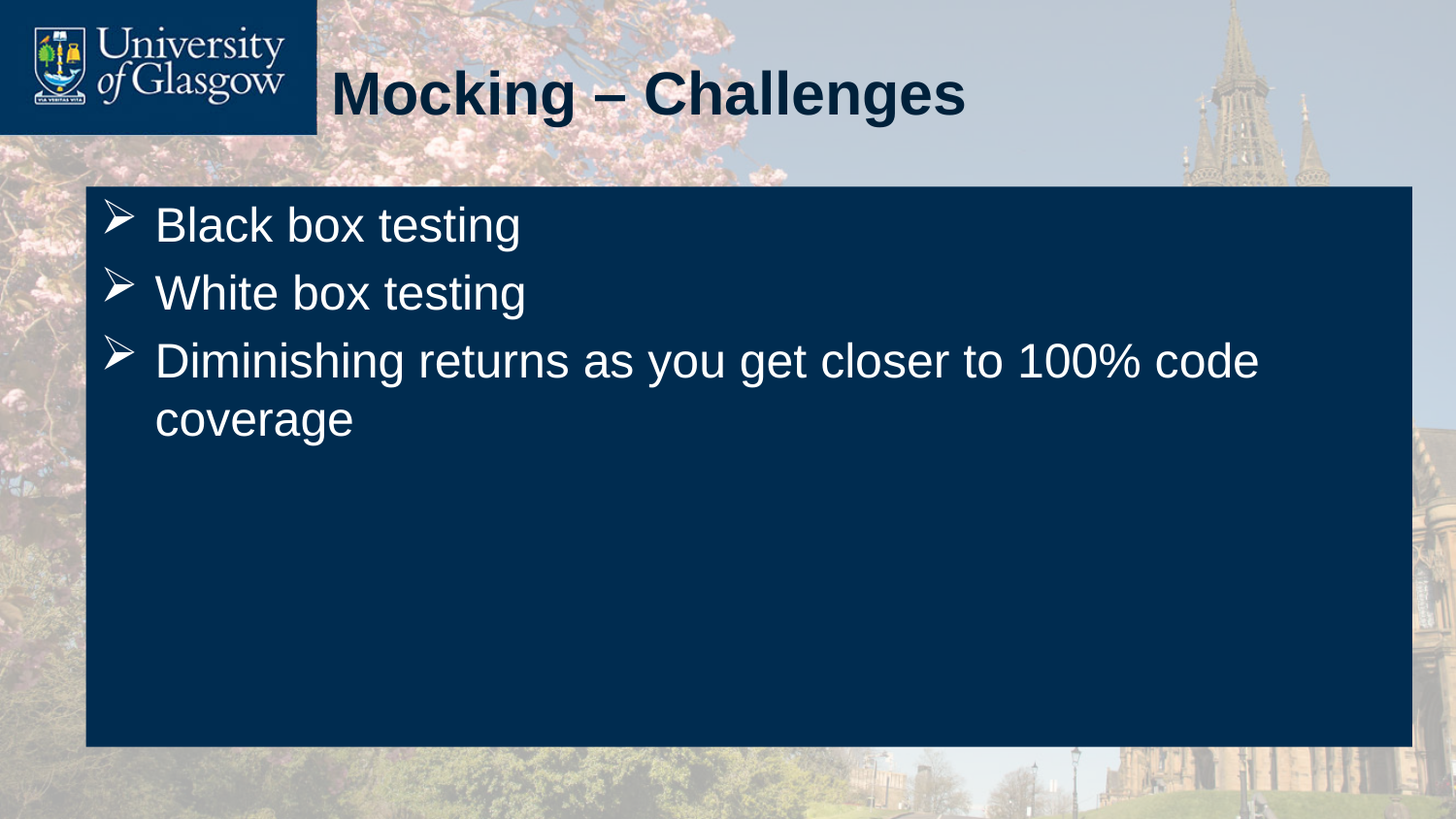

# Mocking – Challenges
Black box testing
White box testing
Diminishing returns as you get closer to 100% code coverage